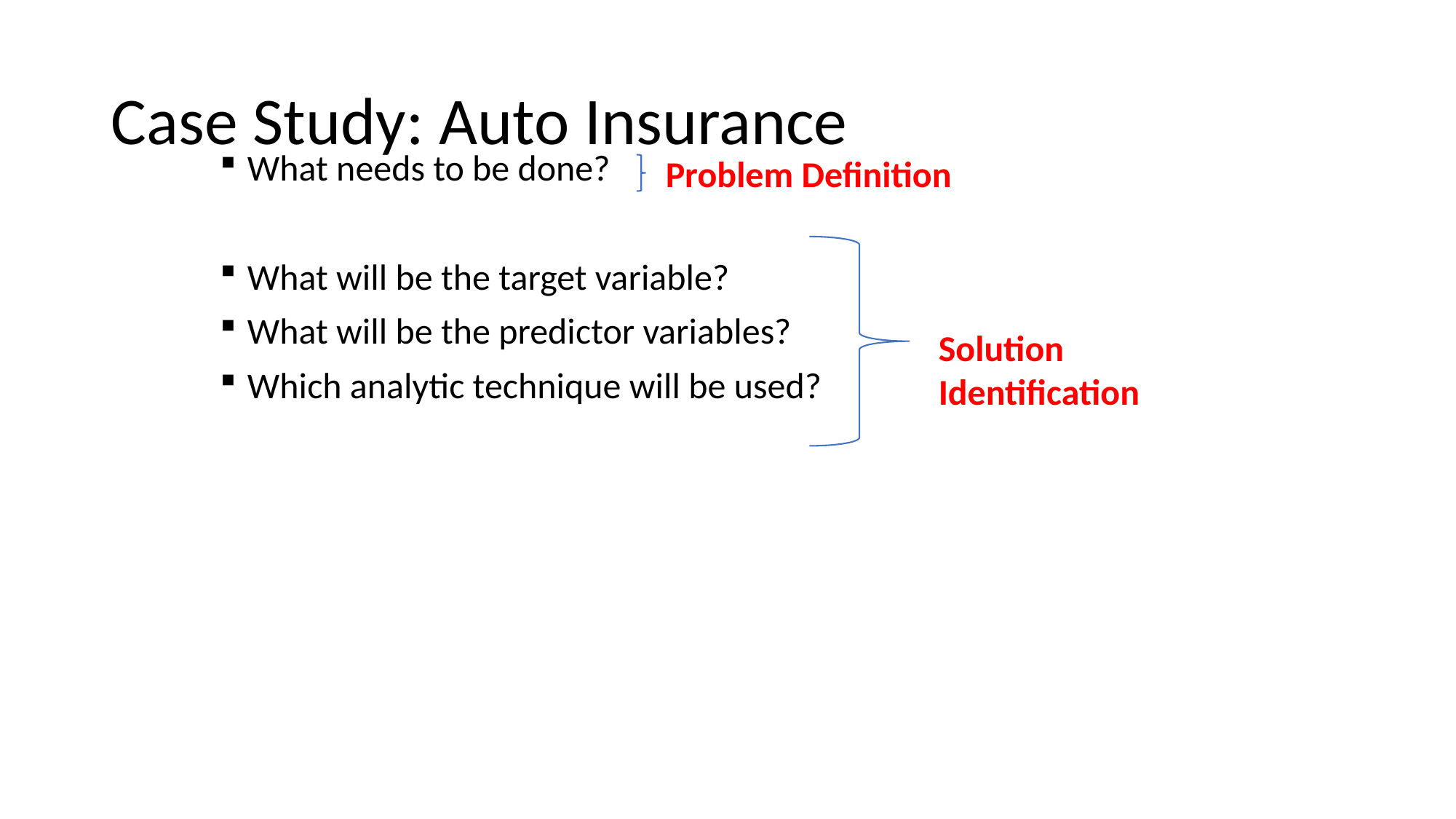

# Case Study: Auto Insurance
What needs to be done?

What will be the target variable?
What will be the predictor variables?
Which analytic technique will be used?
Problem Definition

Solution Identification